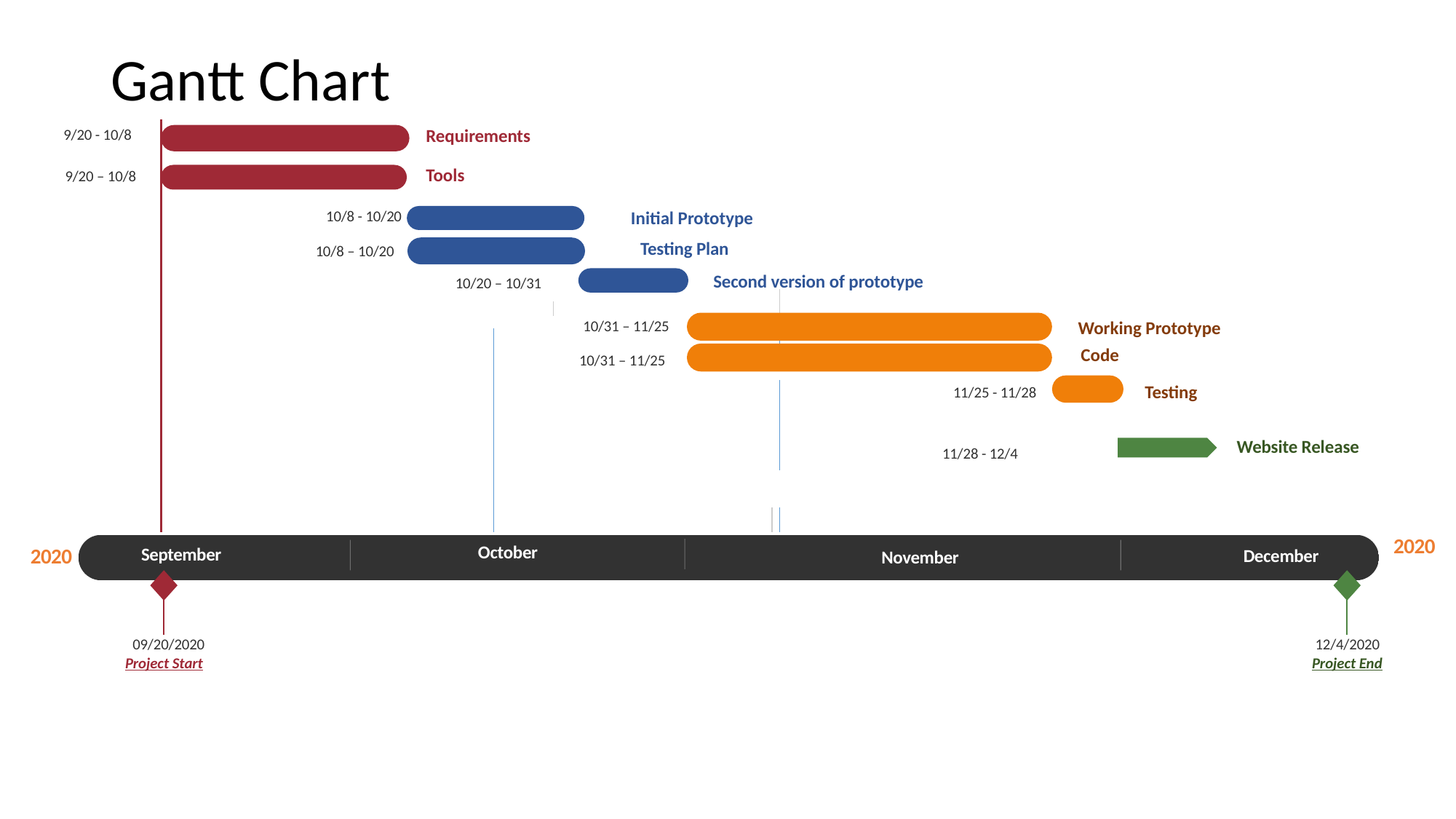

# Gantt Chart
Requirements
9/20 - 10/8

Tools

9/20 – 10/8

Initial Prototype
10/8 - 10/20
Testing Plan

10/8 – 10/20
10/20 – 10/31

Second version of prototype

Working Prototype

10/31 – 11/25
Code

10/31 – 11/25

Testing

11/25 - 11/28

34 days
Website Release

11/28 - 12/4
2020

2020
October
September

December
November

Today
12/4/2020
09/20/2020
Project Start
Project End